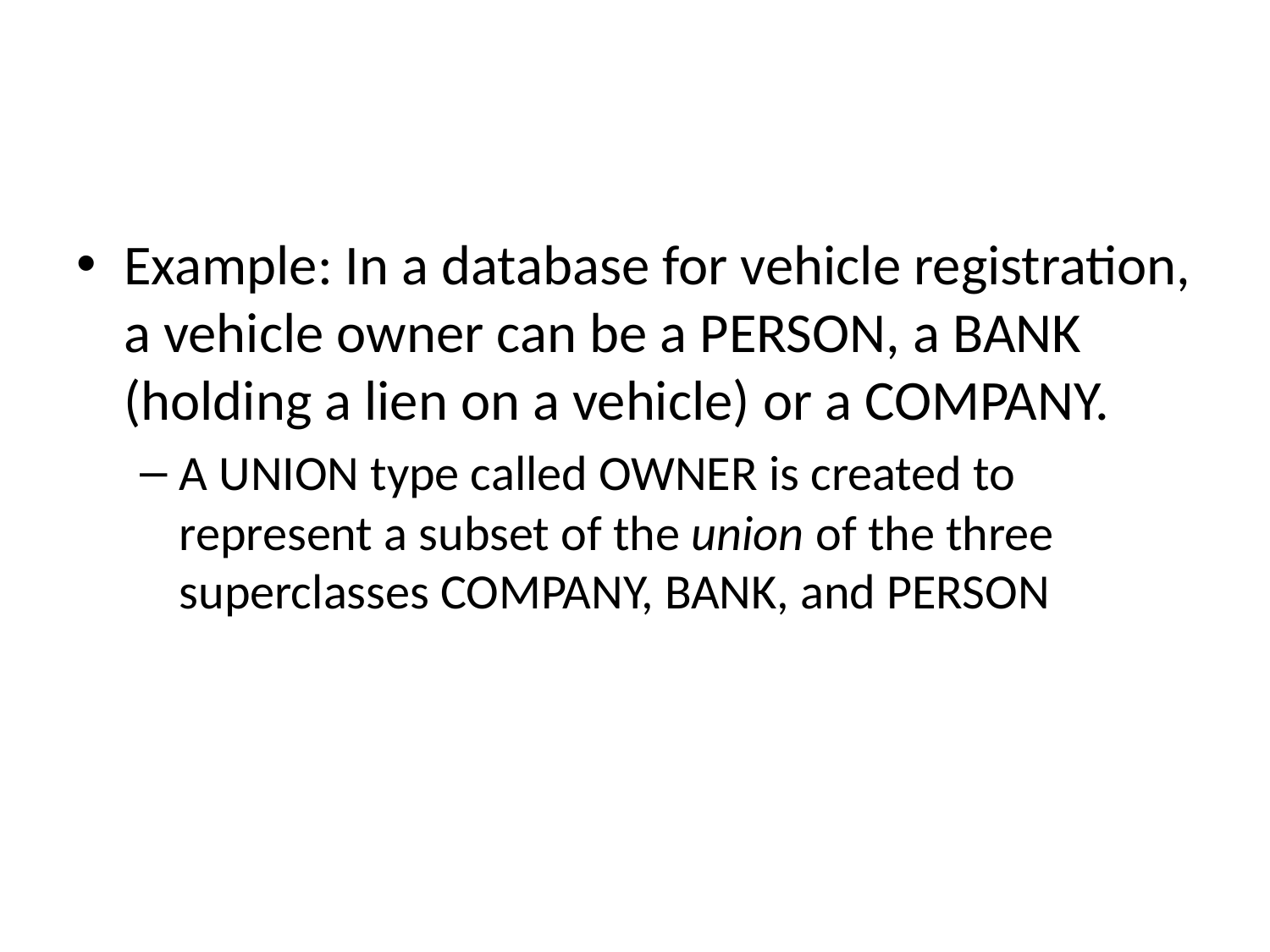

#
Example: In a database for vehicle registration, a vehicle owner can be a PERSON, a BANK (holding a lien on a vehicle) or a COMPANY.
A UNION type called OWNER is created to represent a subset of the union of the three superclasses COMPANY, BANK, and PERSON